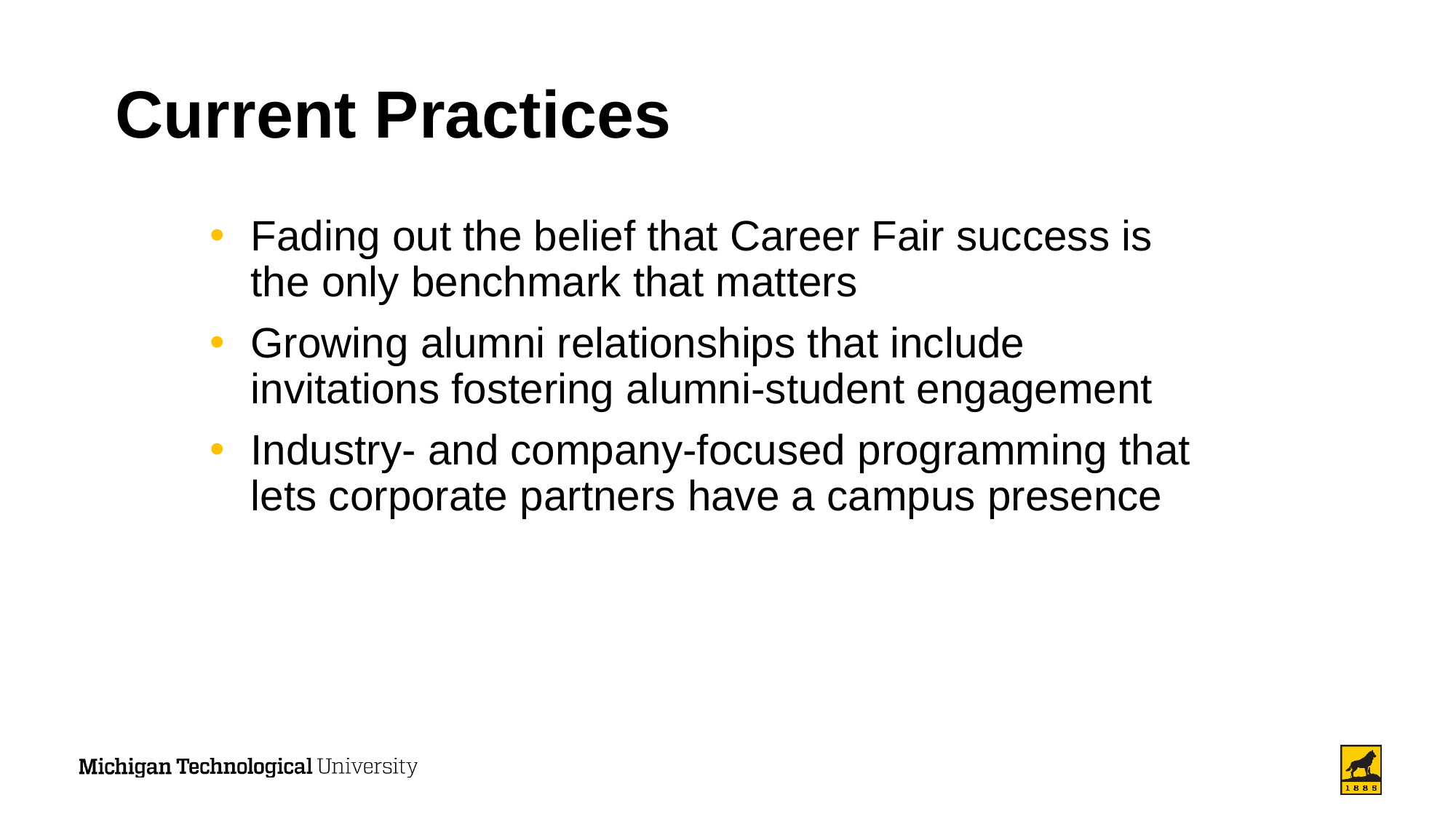

# Current Practices
Fading out the belief that Career Fair success is the only benchmark that matters
Growing alumni relationships that include invitations fostering alumni-student engagement
Industry- and company-focused programming that lets corporate partners have a campus presence